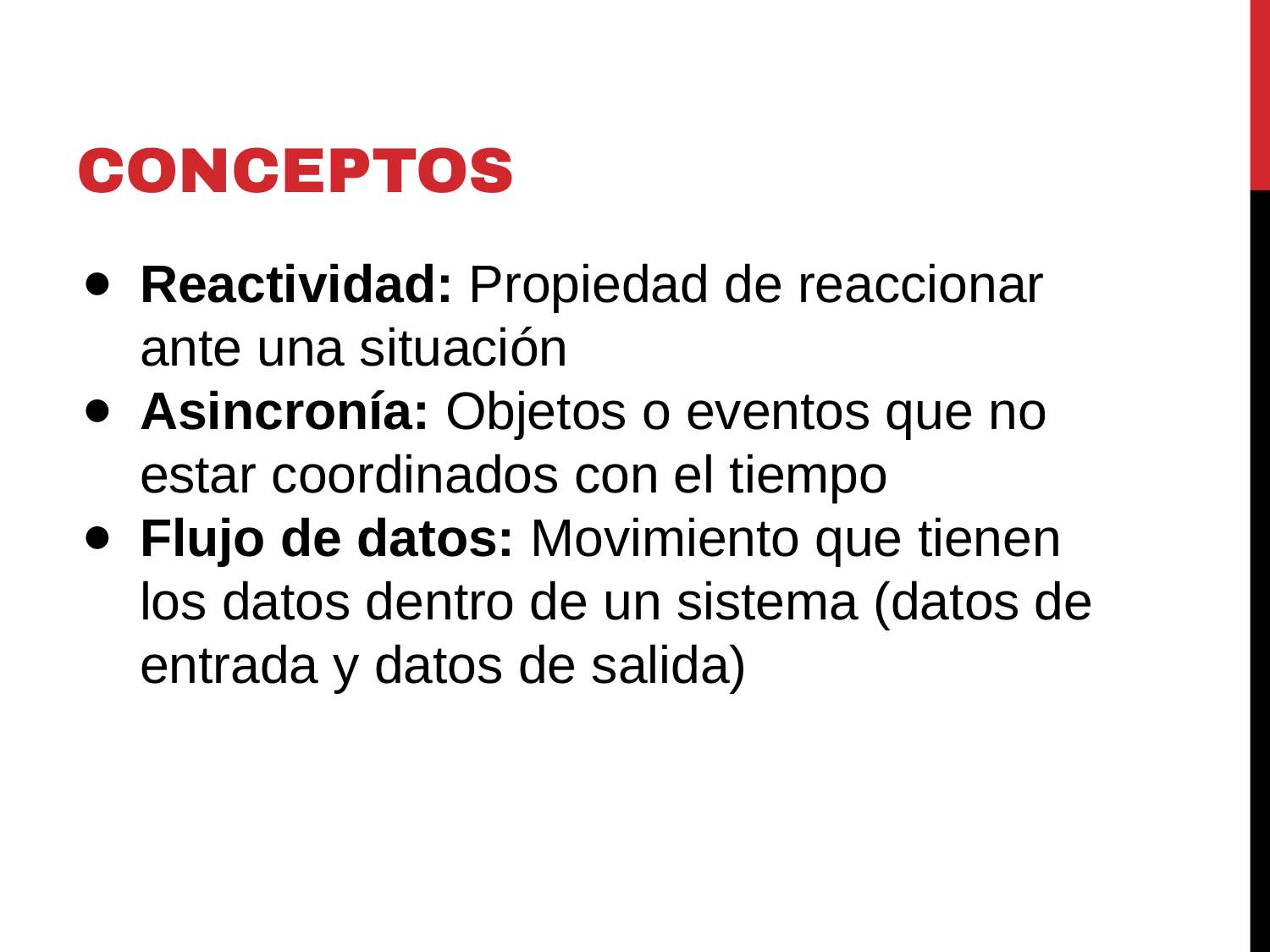

# CONCEPTOS
Reactividad: Propiedad de reaccionar ante una situación
Asincronía: Objetos o eventos que no estar coordinados con el tiempo
Flujo de datos: Movimiento que tienen los datos dentro de un sistema (datos de entrada y datos de salida)